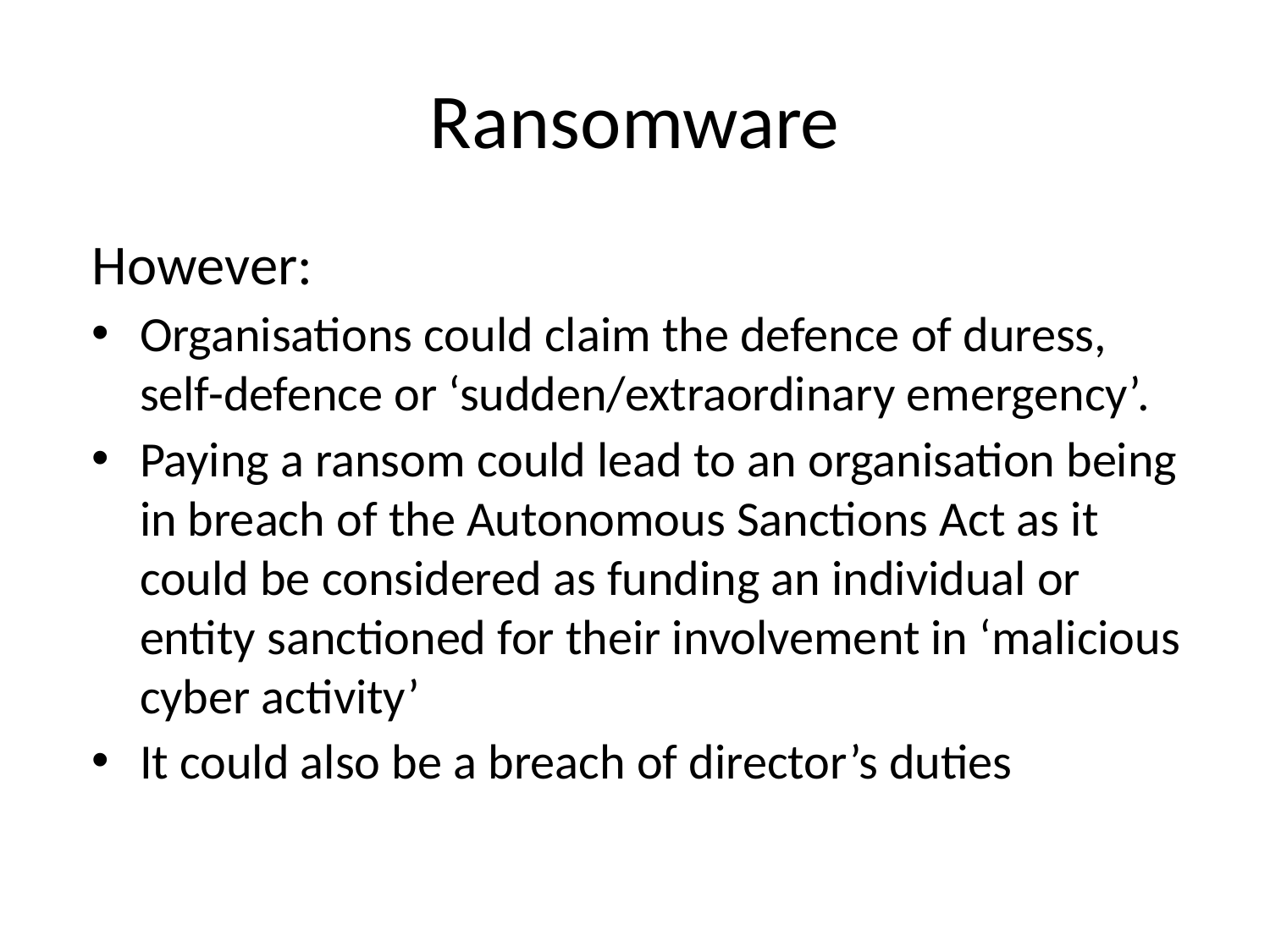

# Ransomware
However:
Organisations could claim the defence of duress, self-defence or ‘sudden/extraordinary emergency’.
Paying a ransom could lead to an organisation being in breach of the Autonomous Sanctions Act as it could be considered as funding an individual or entity sanctioned for their involvement in ‘malicious cyber activity’
It could also be a breach of director’s duties